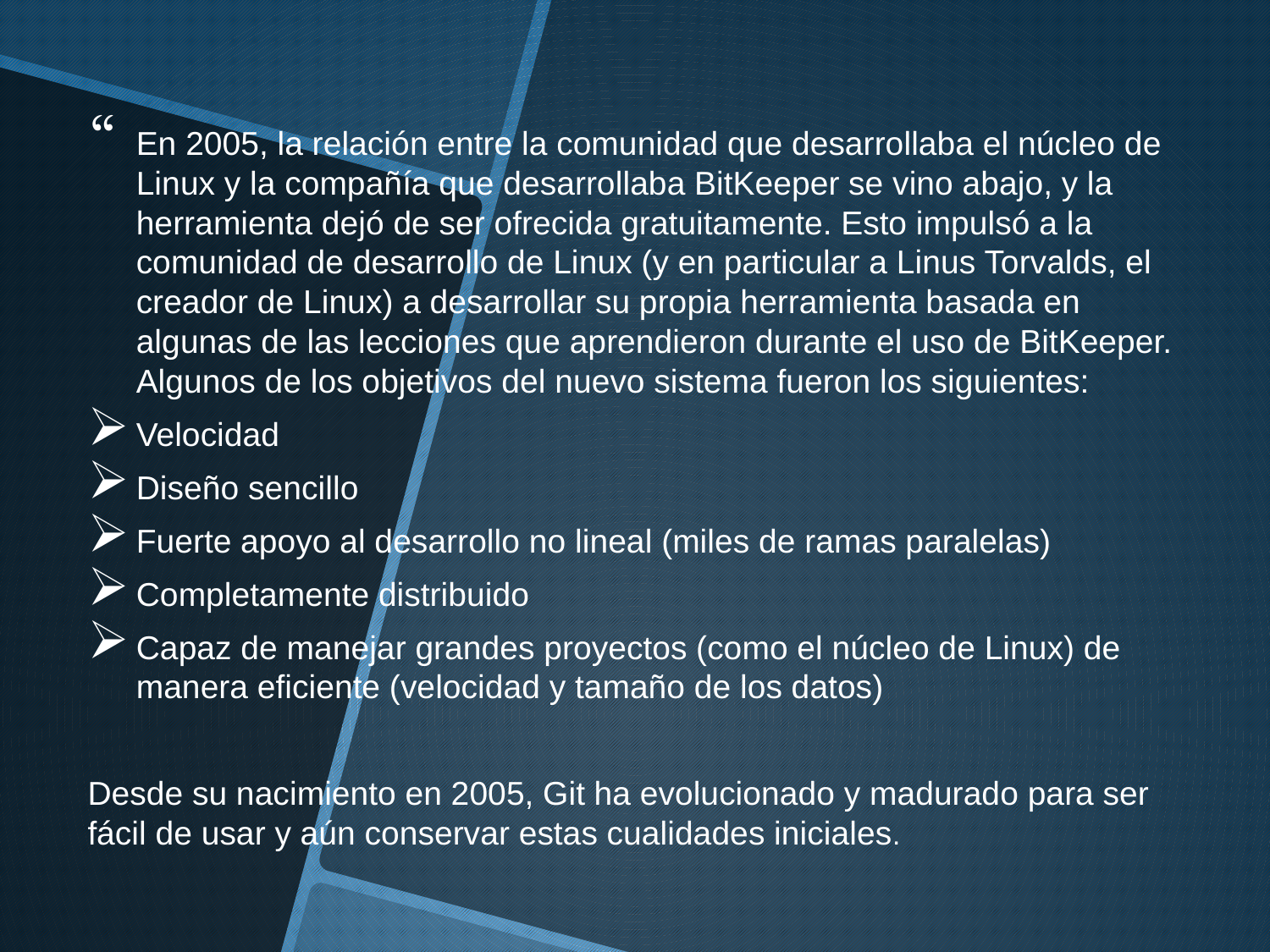

En 2005, la relación entre la comunidad que desarrollaba el núcleo de Linux y la compañía que desarrollaba BitKeeper se vino abajo, y la herramienta dejó de ser ofrecida gratuitamente. Esto impulsó a la comunidad de desarrollo de Linux (y en particular a Linus Torvalds, el creador de Linux) a desarrollar su propia herramienta basada en algunas de las lecciones que aprendieron durante el uso de BitKeeper. Algunos de los objetivos del nuevo sistema fueron los siguientes:
Velocidad
Diseño sencillo
Fuerte apoyo al desarrollo no lineal (miles de ramas paralelas)
Completamente distribuido
Capaz de manejar grandes proyectos (como el núcleo de Linux) de manera eficiente (velocidad y tamaño de los datos)

Desde su nacimiento en 2005, Git ha evolucionado y madurado para ser fácil de usar y aún conservar estas cualidades iniciales.